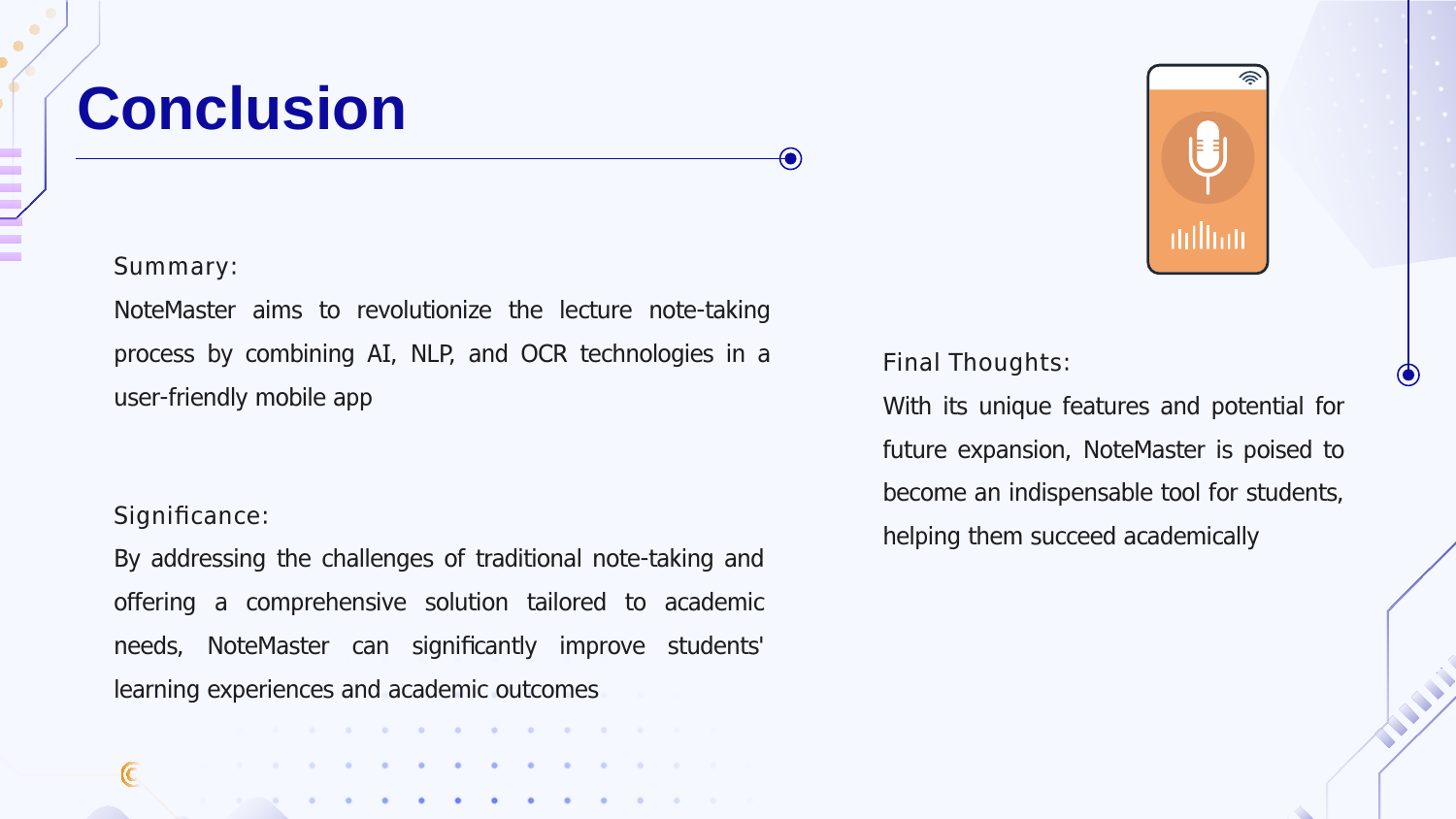

# Conclusion

Summary:
NoteMaster aims to revolutionize the lecture note-taking process by combining AI, NLP, and OCR technologies in a user-friendly mobile app
Final Thoughts:
With its unique features and potential for future expansion, NoteMaster is poised to become an indispensable tool for students, helping them succeed academically
Significance:
By addressing the challenges of traditional note-taking and offering a comprehensive solution tailored to academic needs, NoteMaster can significantly improve students' learning experiences and academic outcomes